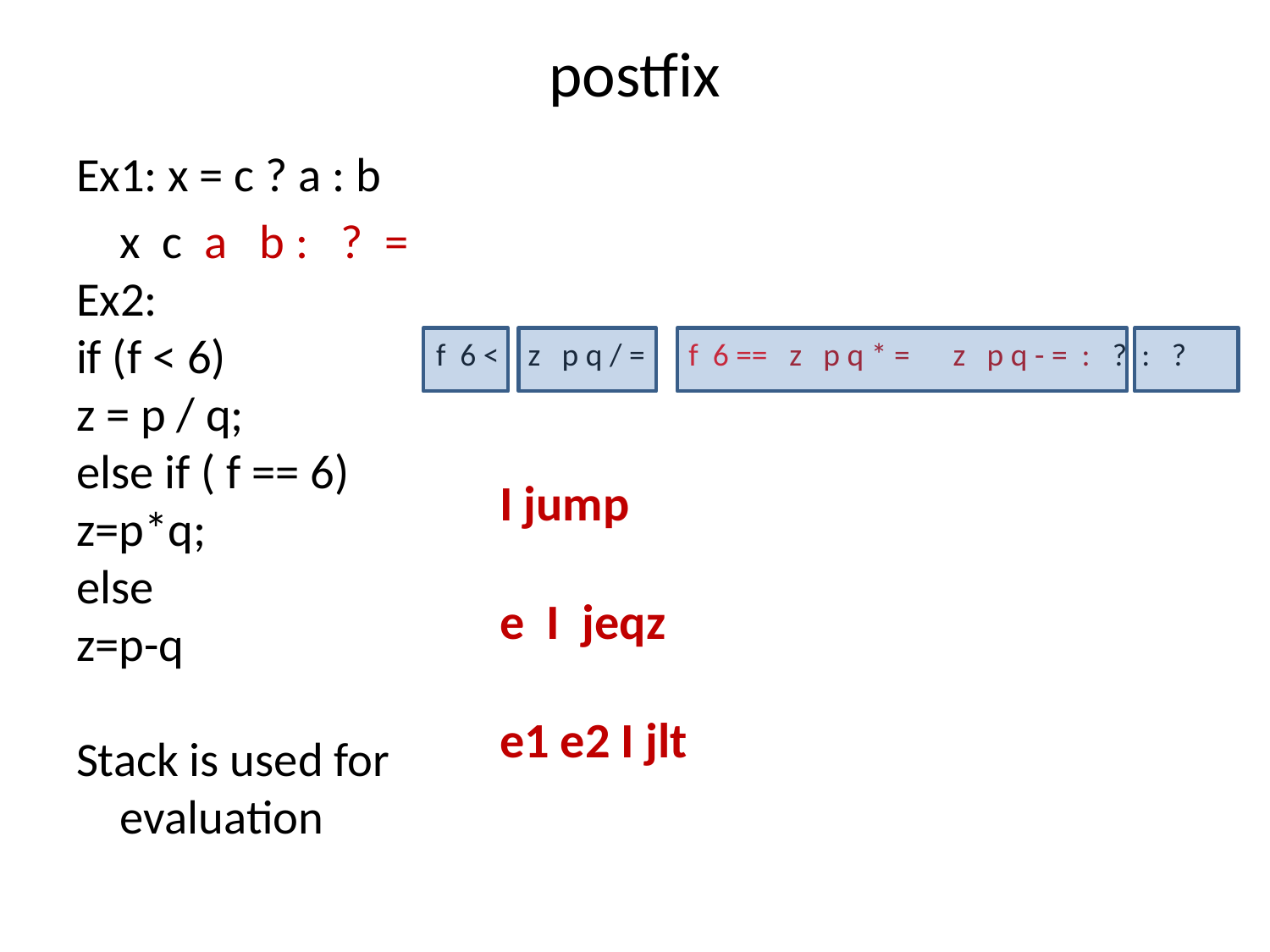

# postfix
Ex1: x = c ? a : b
	x  c  a   b :   ?  =
Ex2:
if (f < 6)
z = p / q;
else if ( f == 6)
z=p*q;
else
z=p-q

Stack is used for evaluation
f  6 <    z   p q / =      f  6 ==   z   p q * =      z   p q - =  :   ?  :   ?

I jump

e  I  jeqz

e1 e2 I jlt